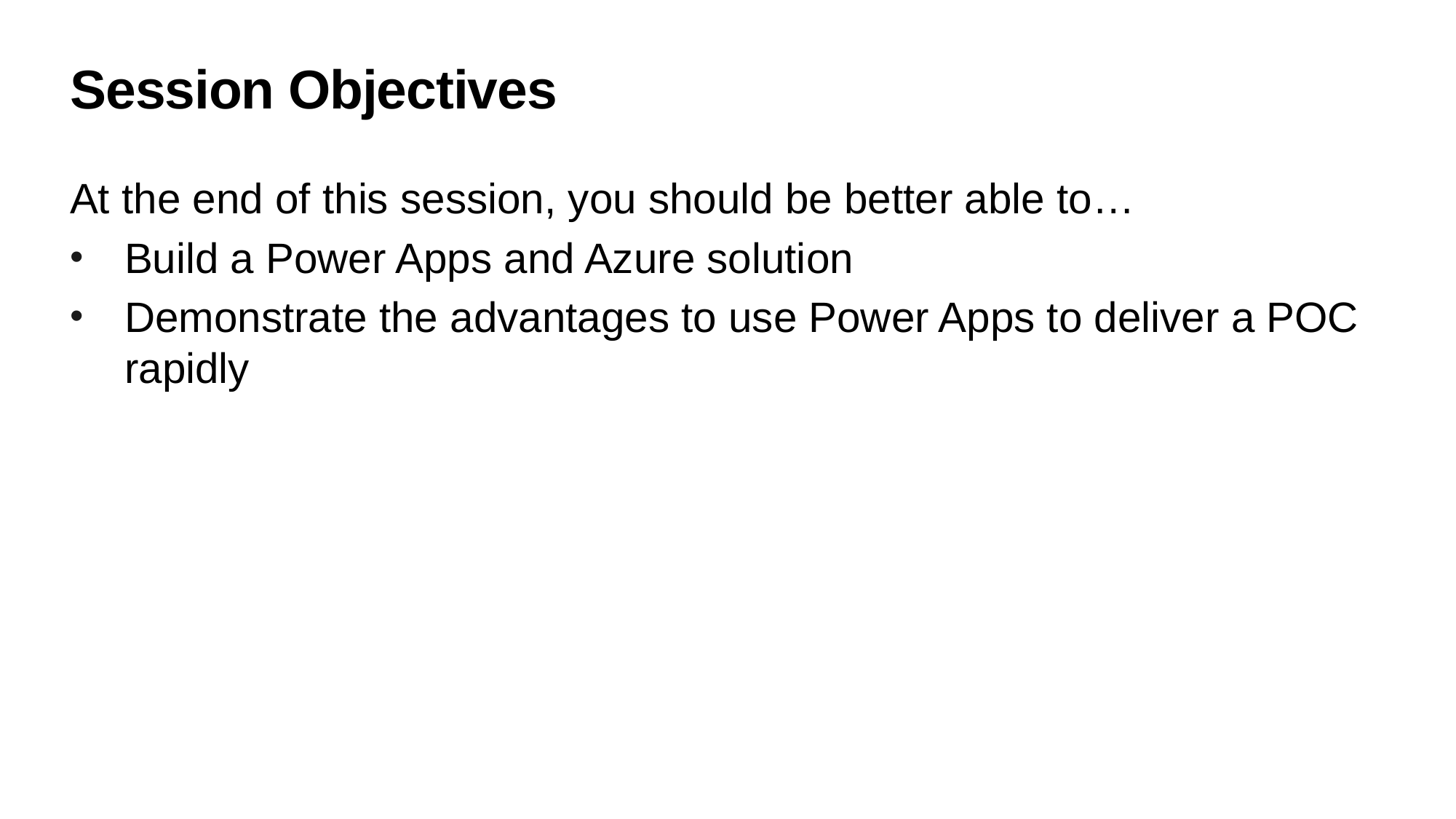

# Session Objectives
At the end of this session, you should be better able to…
Build a Power Apps and Azure solution
Demonstrate the advantages to use Power Apps to deliver a POC rapidly